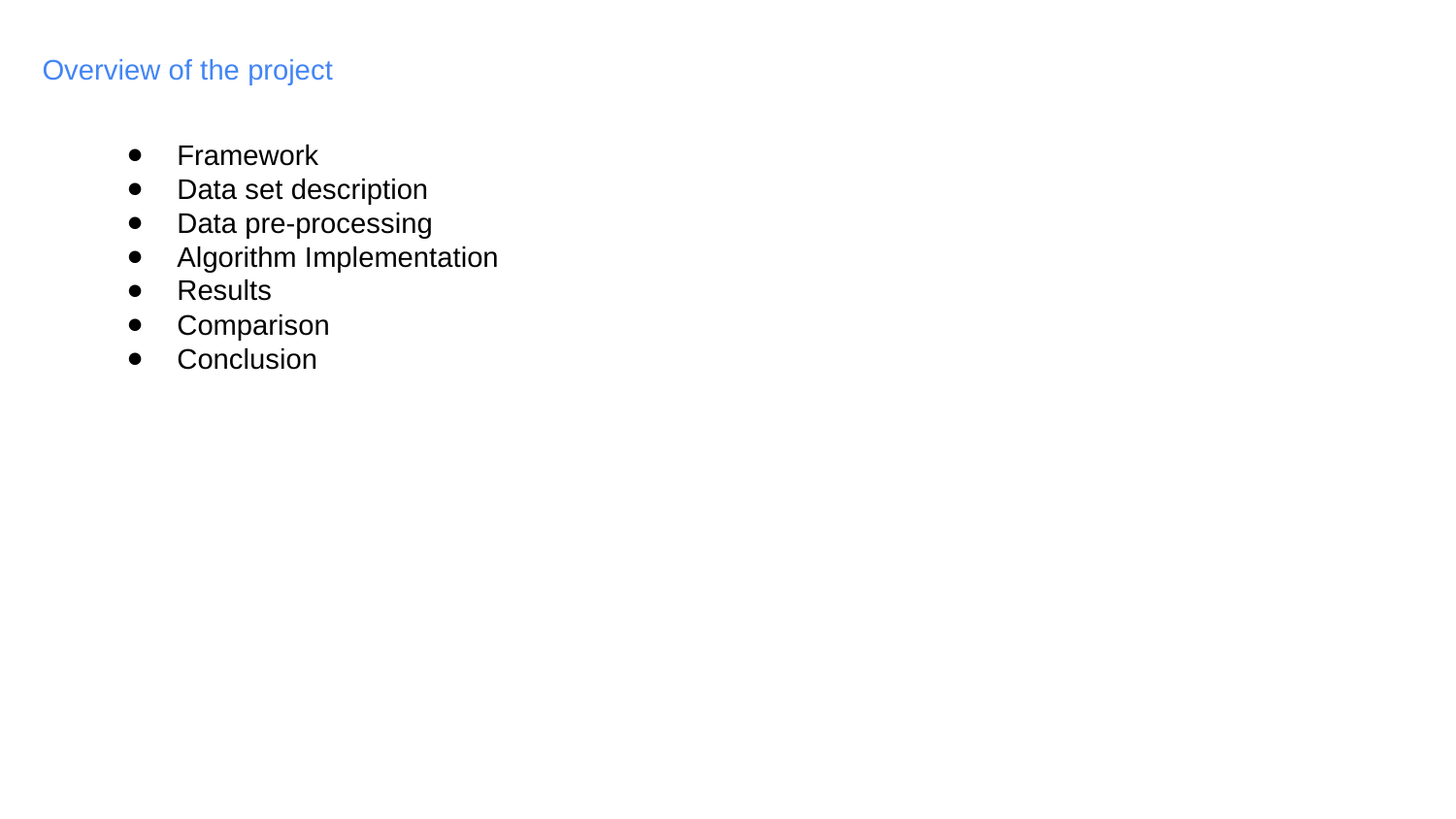

Overview of the project
Framework
Data set description
Data pre-processing
Algorithm Implementation
Results
Comparison
Conclusion